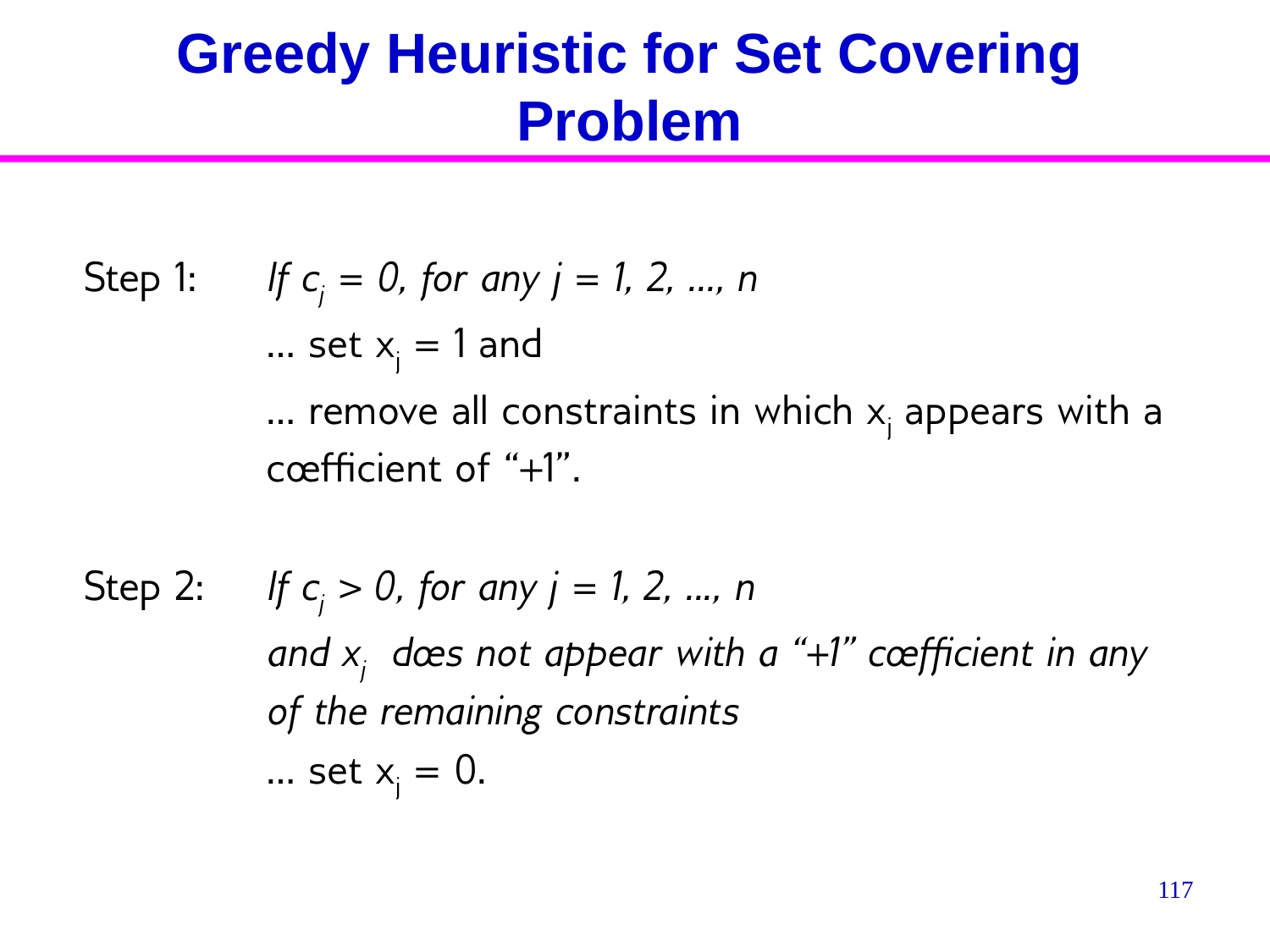

# Greedy Heuristic for Set Covering Problem
Step 1:	If cj = 0, for any j = 1, 2, ..., n
	… set xj = 1 and
	… remove all constraints in which xj appears with a coefficient of “+1”.

Step 2:	If cj > 0, for any j = 1, 2, ..., n
	and xj  does not appear with a “+1” coefficient in any of the remaining constraints
	… set xj = 0.
117